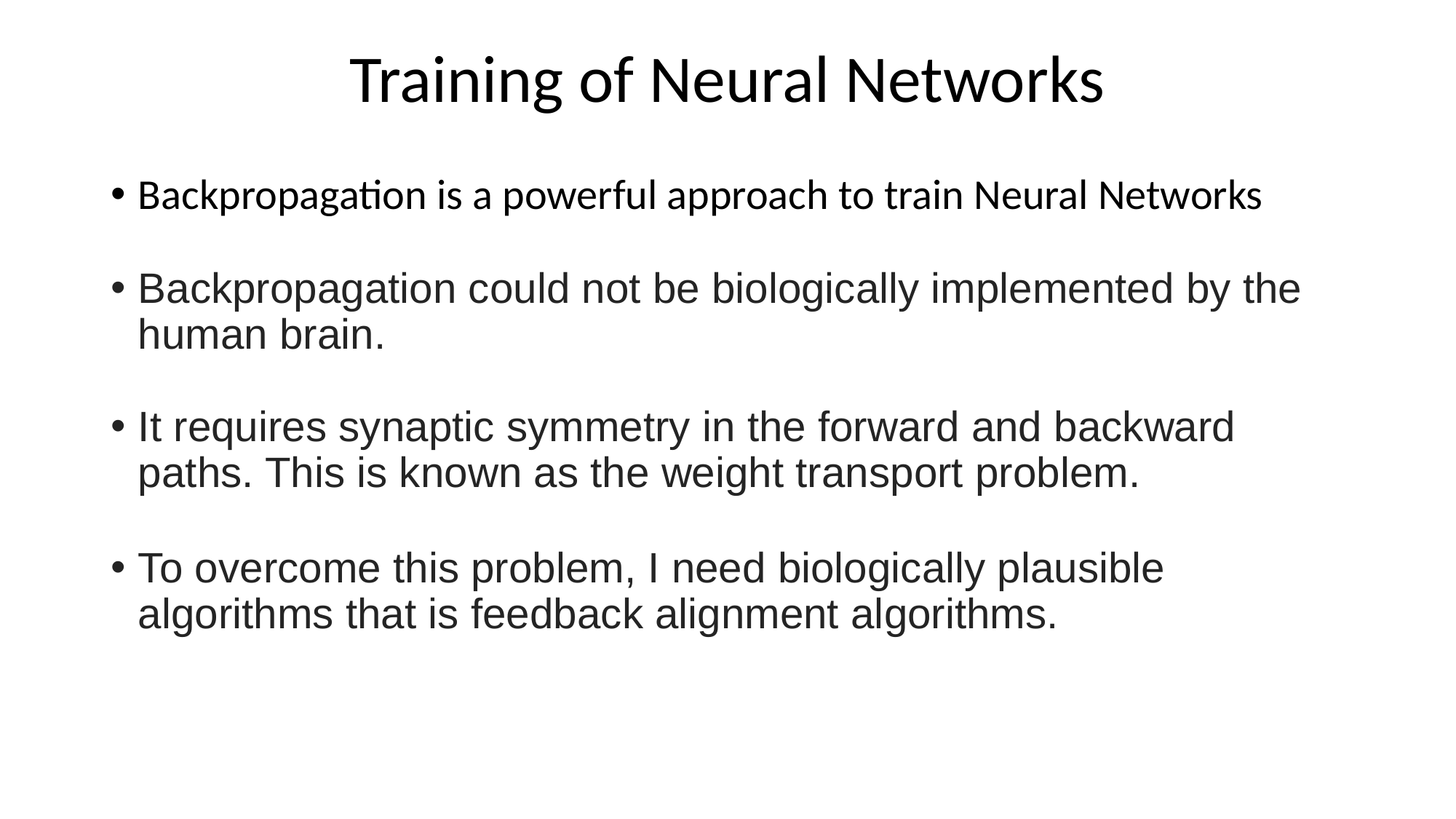

# Training of Neural Networks
Backpropagation is a powerful approach to train Neural Networks

Backpropagation could not be biologically implemented by the human brain.

It requires synaptic symmetry in the forward and backward paths. This is known as the weight transport problem.

To overcome this problem, I need biologically plausible algorithms that is feedback alignment algorithms.